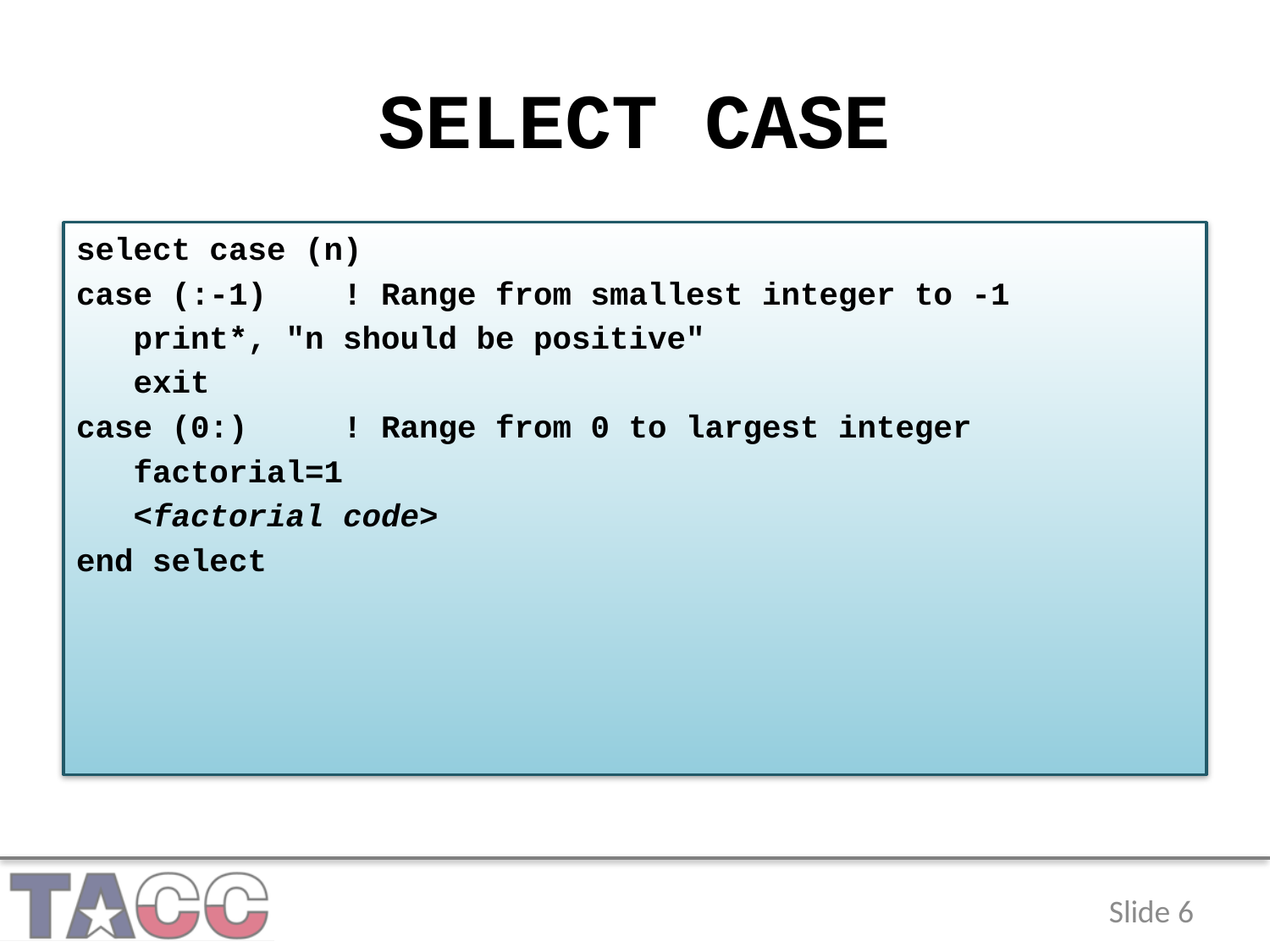

# SELECT CASE
select case (n)
case (:-1)    ! Range from smallest integer to -1
   print*, "n should be positive"
   exit
case (0:)     ! Range from 0 to largest integer
   factorial=1
   <factorial code>
end select